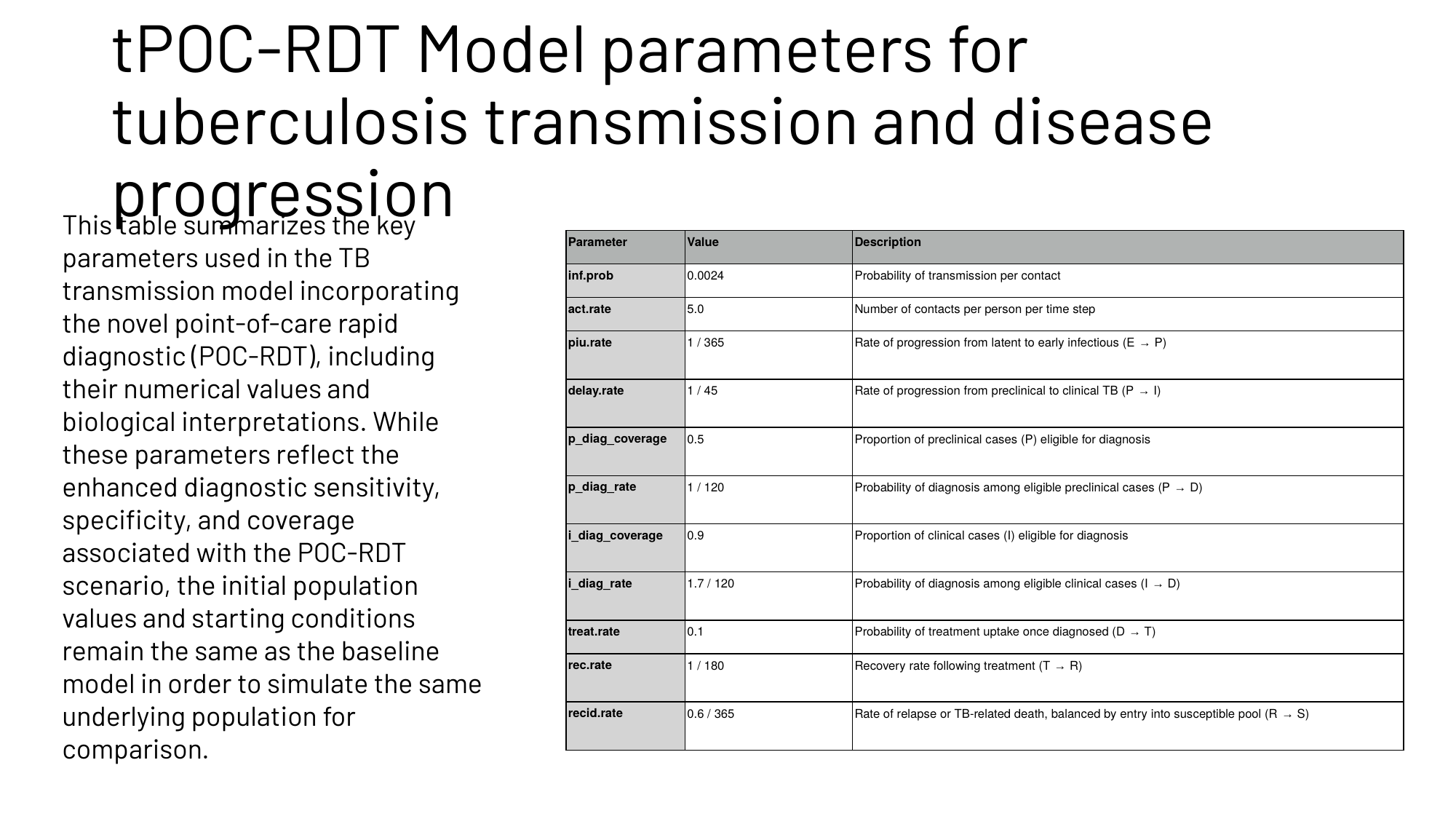

# tPOC-RDT Model parameters for tuberculosis transmission and disease progression
This table summarizes the key parameters used in the TB transmission model incorporating the novel point-of-care rapid diagnostic (POC-RDT), including their numerical values and biological interpretations. While these parameters reflect the enhanced diagnostic sensitivity, specificity, and coverage associated with the POC-RDT scenario, the initial population values and starting conditions remain the same as the baseline model in order to simulate the same underlying population for comparison.
| Parameter | Value | Description |
| --- | --- | --- |
| inf.prob | 0.0024 | Probability of transmission per contact |
| act.rate | 5.0 | Number of contacts per person per time step |
| piu.rate | 1 / 365 | Rate of progression from latent to early infectious (E → P) |
| delay.rate | 1 / 45 | Rate of progression from preclinical to clinical TB (P → I) |
| p\_diag\_coverage | 0.5 | Proportion of preclinical cases (P) eligible for diagnosis |
| p\_diag\_rate | 1 / 120 | Probability of diagnosis among eligible preclinical cases (P → D) |
| i\_diag\_coverage | 0.9 | Proportion of clinical cases (I) eligible for diagnosis |
| i\_diag\_rate | 1.7 / 120 | Probability of diagnosis among eligible clinical cases (I → D) |
| treat.rate | 0.1 | Probability of treatment uptake once diagnosed (D → T) |
| rec.rate | 1 / 180 | Recovery rate following treatment (T → R) |
| recid.rate | 0.6 / 365 | Rate of relapse or TB-related death, balanced by entry into susceptible pool (R → S) |